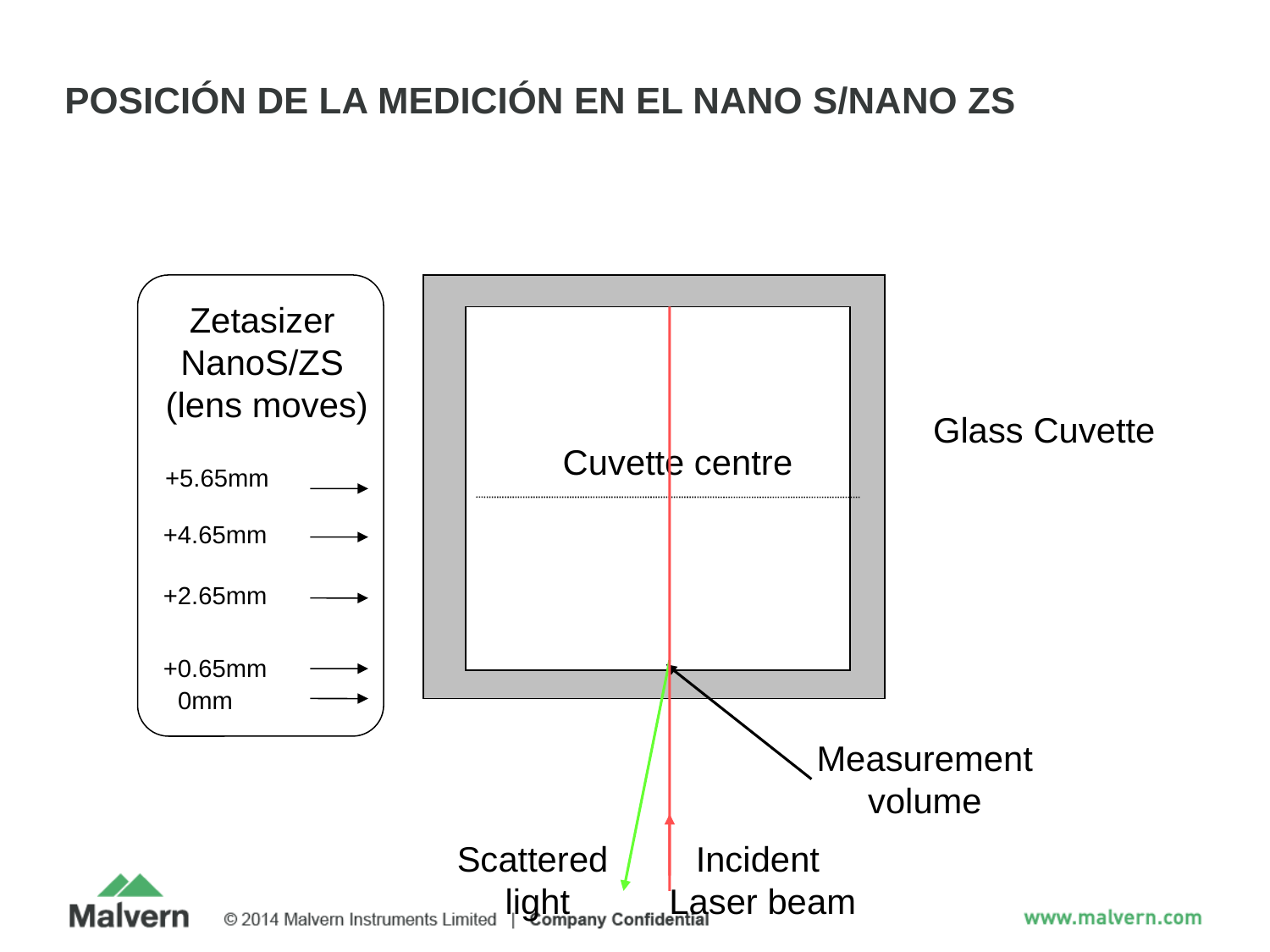

# POSICIÓN DE LA MEDICIÓN EN EL NANO S/NANO ZS

Zetasizer
NanoS/ZS
(lens moves)
+5.65mm

+4.65mm

+2.65mm

+0.65mm

0mm

Measurement
volume

Scattered
light
Incident
Laser beam

Glass Cuvette
Cuvette centre